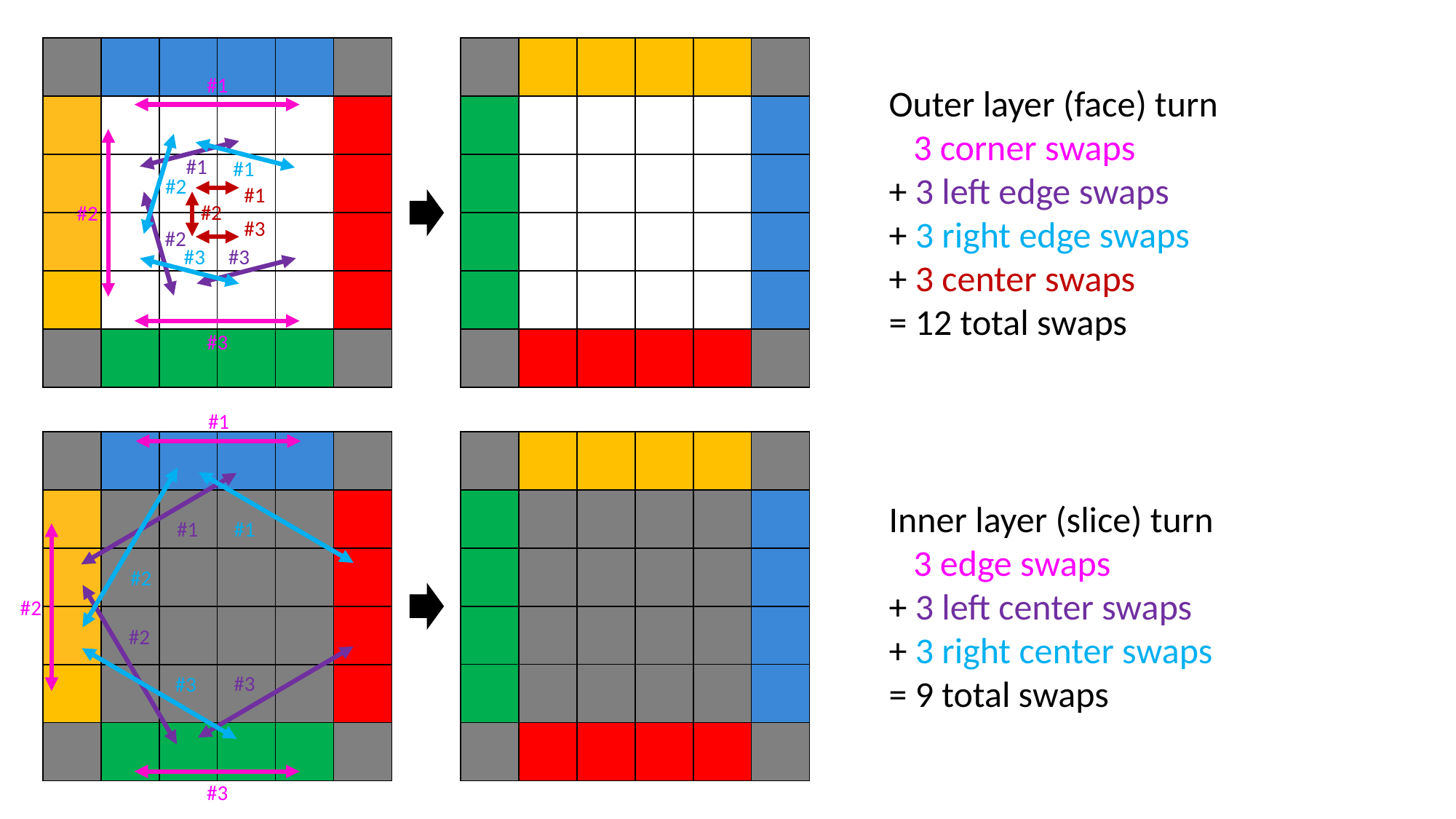

|  |  |  |  |  |  |
| --- | --- | --- | --- | --- | --- |
|  |  |  |  |  |  |
|  |  |  |  |  |  |
|  |  |  |  |  |  |
|  |  |  |  |  |  |
|  |  |  |  |  |  |
|  |  |  |  |  |  |
| --- | --- | --- | --- | --- | --- |
|  |  |  |  |  |  |
|  |  |  |  |  |  |
|  |  |  |  |  |  |
|  |  |  |  |  |  |
|  |  |  |  |  |  |
#1
Outer layer (face) turn
   3 corner swaps
+ 3 left edge swaps
+ 3 right edge swaps
+ 3 center swaps
= 12 total swaps
#1
#1
#2
#1

#2
#2
#3
#2
#3
#3
#3
#1
|  |  |  |  |  |  |
| --- | --- | --- | --- | --- | --- |
|  |  |  |  |  |  |
|  |  |  |  |  |  |
|  |  |  |  |  |  |
|  |  |  |  |  |  |
|  |  |  |  |  |  |
|  |  |  |  |  |  |
| --- | --- | --- | --- | --- | --- |
|  |  |  |  |  |  |
|  |  |  |  |  |  |
|  |  |  |  |  |  |
|  |  |  |  |  |  |
|  |  |  |  |  |  |
Inner layer (slice) turn
   3 edge swaps
+ 3 left center swaps
+ 3 right center swaps
= 9 total swaps
#1
#1
#2

#2
#2
#3
#3
#3